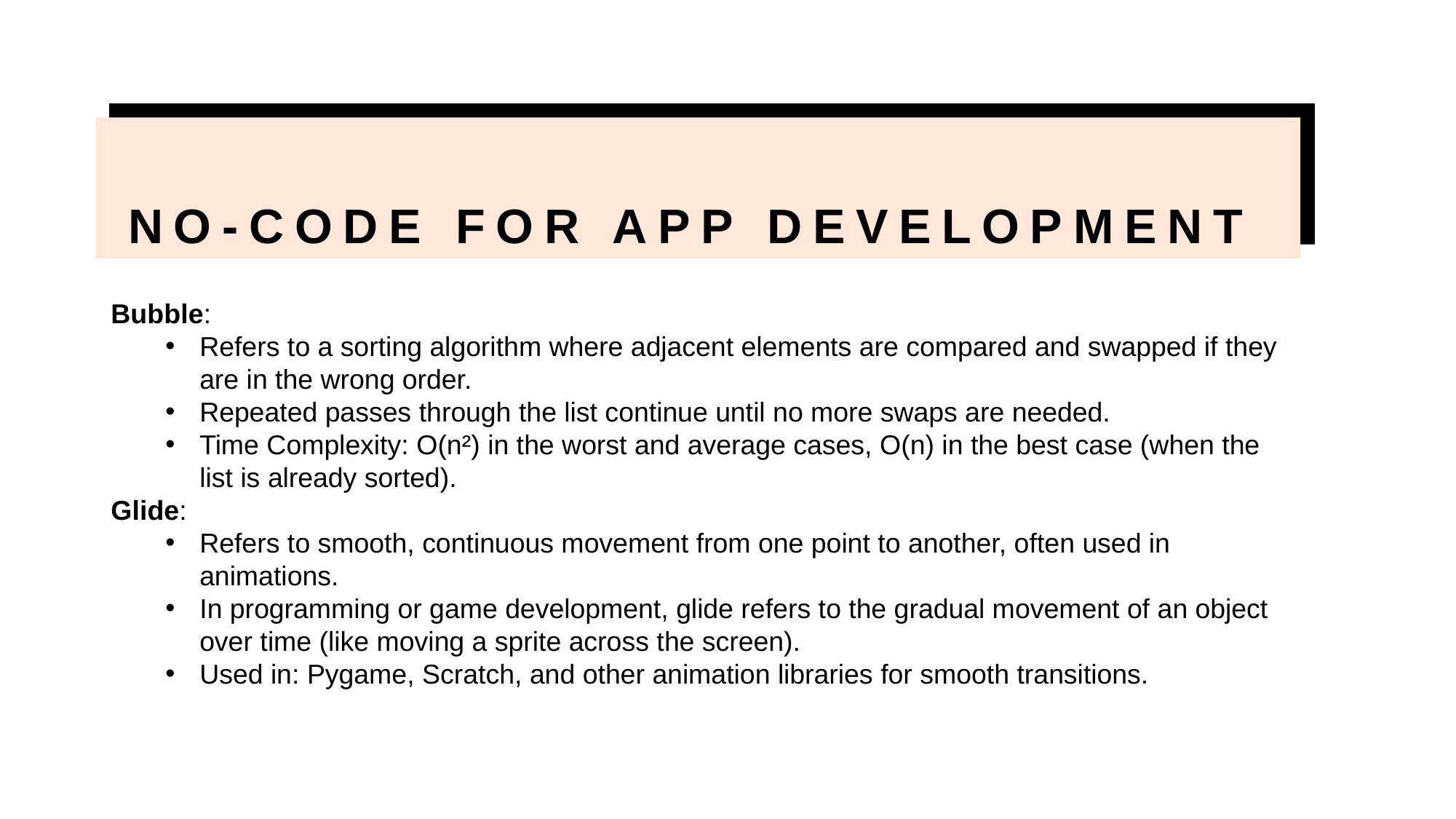

# No-code for app development
Bubble:
Refers to a sorting algorithm where adjacent elements are compared and swapped if they are in the wrong order.
Repeated passes through the list continue until no more swaps are needed.
Time Complexity: O(n²) in the worst and average cases, O(n) in the best case (when the list is already sorted).
Glide:
Refers to smooth, continuous movement from one point to another, often used in animations.
In programming or game development, glide refers to the gradual movement of an object over time (like moving a sprite across the screen).
Used in: Pygame, Scratch, and other animation libraries for smooth transitions.